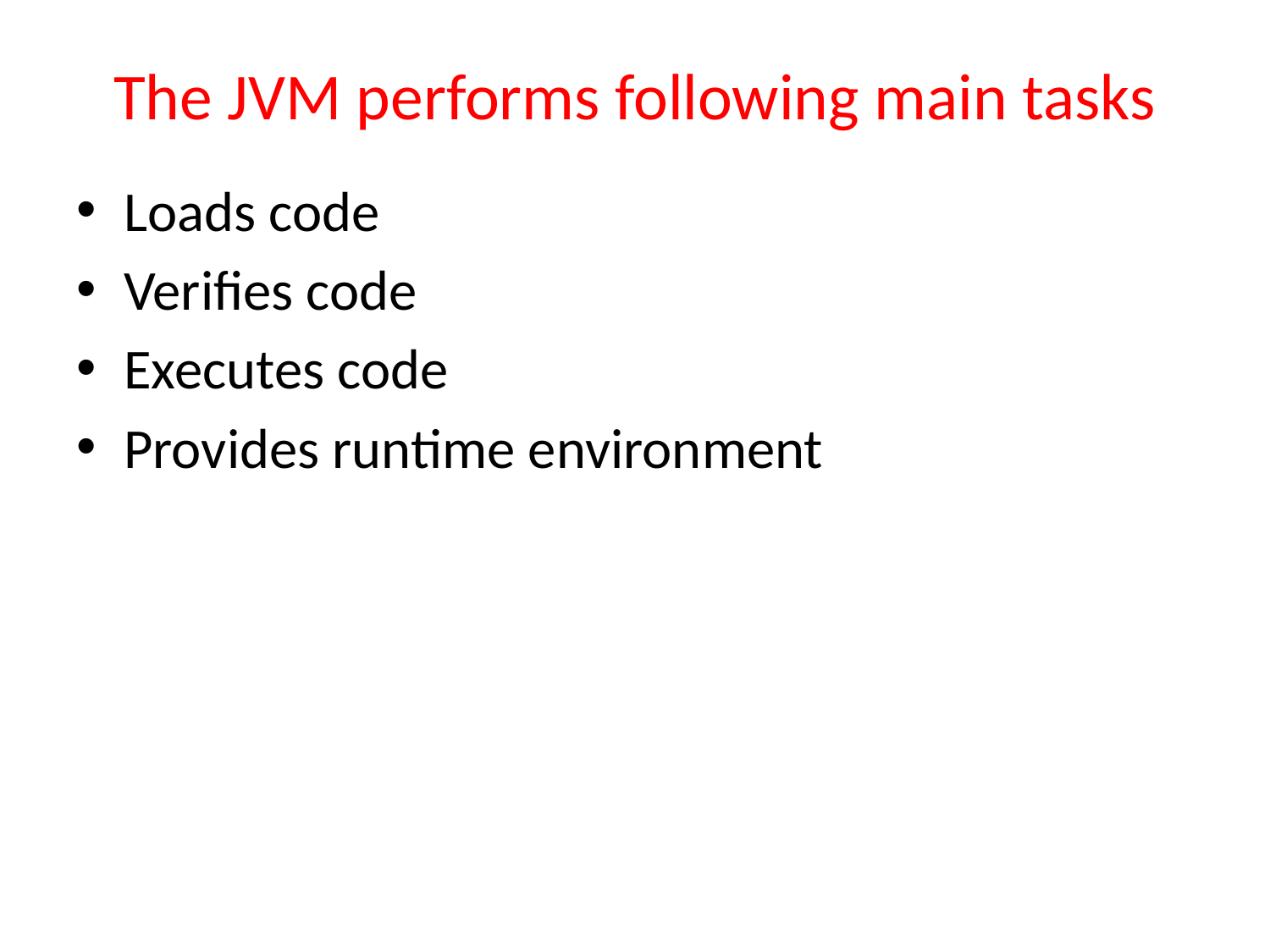

# The JVM performs following main tasks
Loads code
Verifies code
Executes code
Provides runtime environment